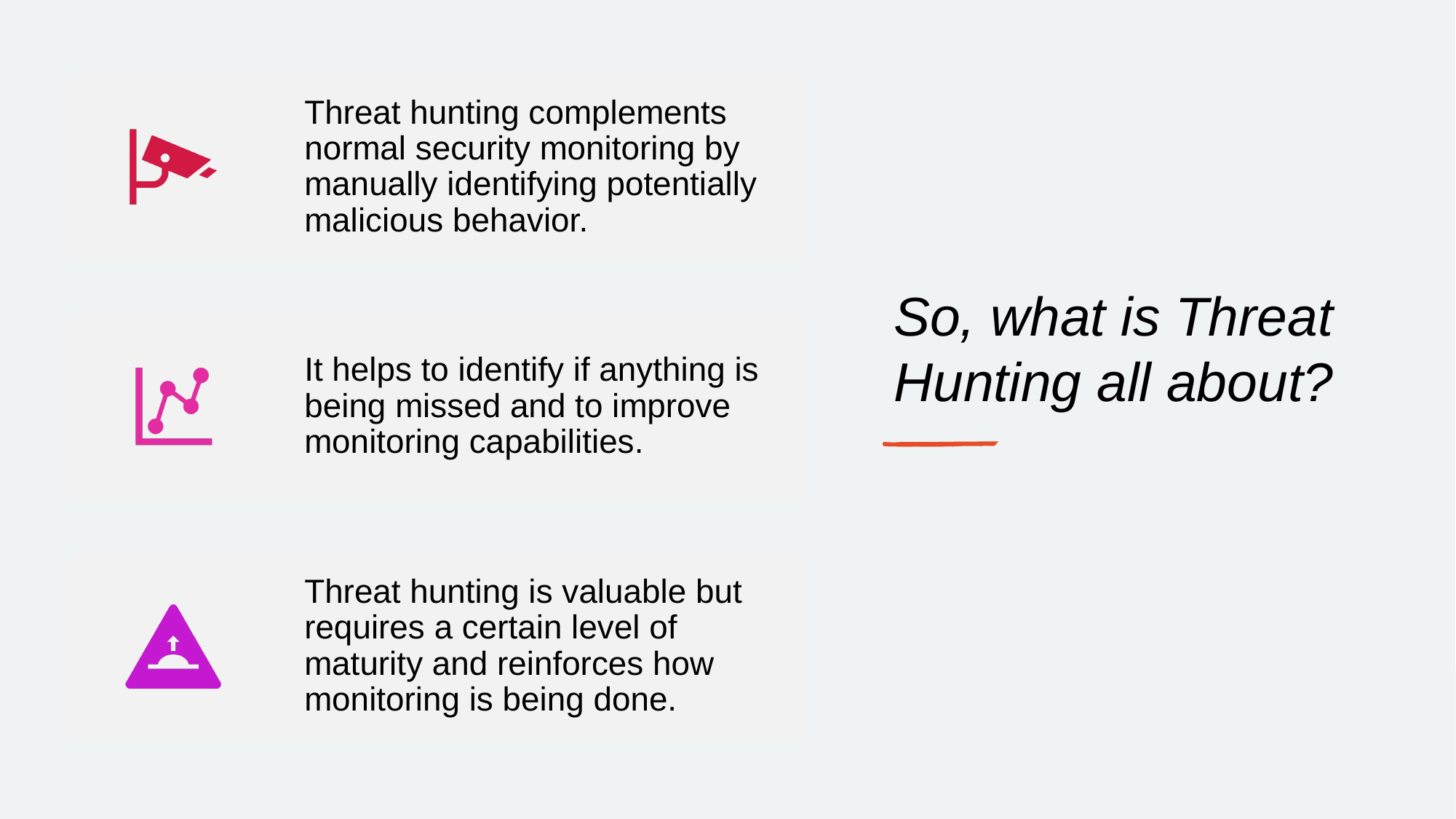

# So, what is Threat Hunting all about?
Threat hunting complements normal security monitoring by manually identifying potentially malicious behavior.
It helps to identify if anything is being missed and to improve monitoring capabilities.
Threat hunting is valuable but requires a certain level of maturity and reinforces how monitoring is being done.